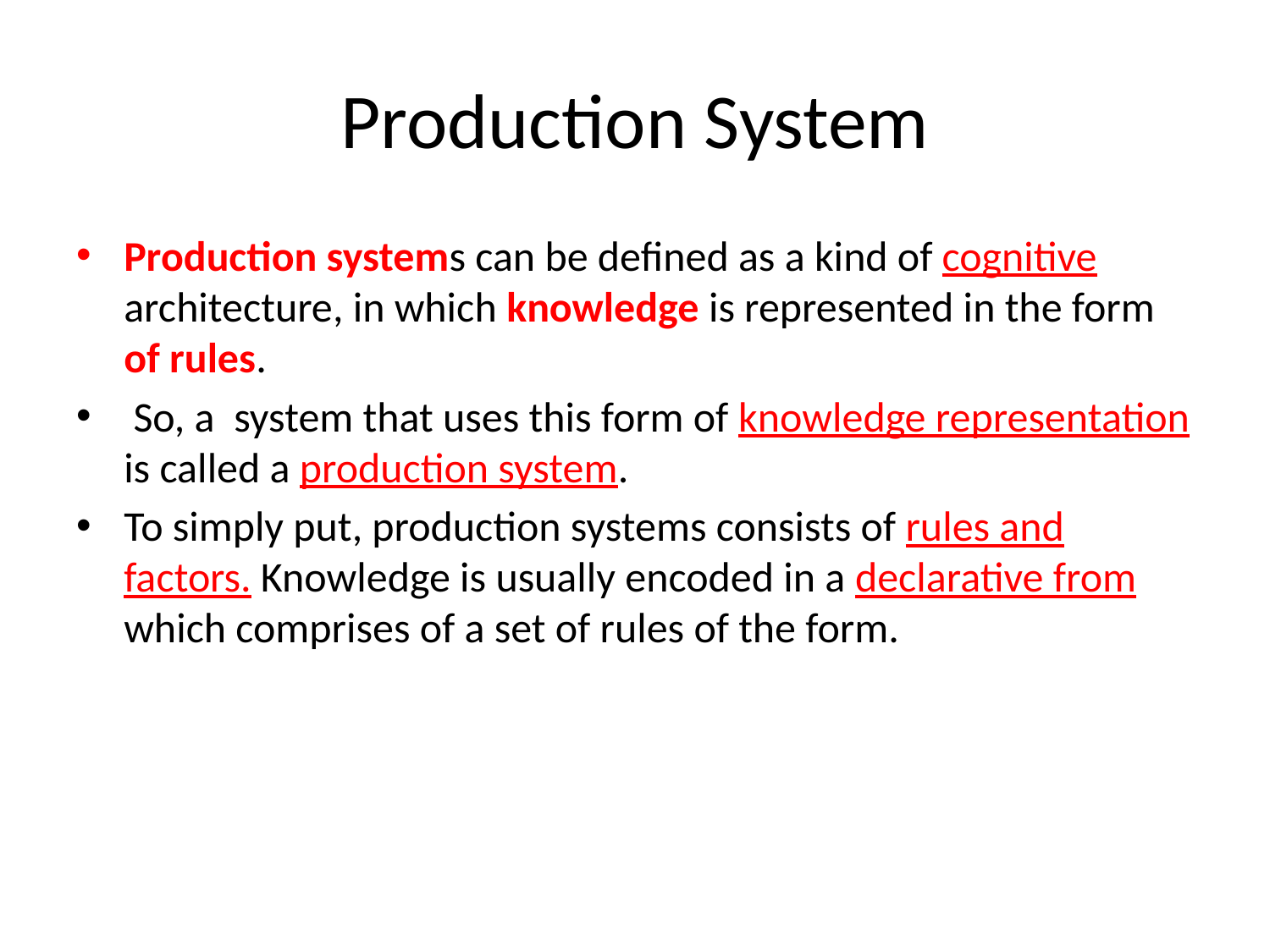

# Production System
Production systems can be defined as a kind of cognitive architecture, in which knowledge is represented in the form of rules.
 So, a  system that uses this form of knowledge representation is called a production system.
To simply put, production systems consists of rules and factors. Knowledge is usually encoded in a declarative from which comprises of a set of rules of the form.